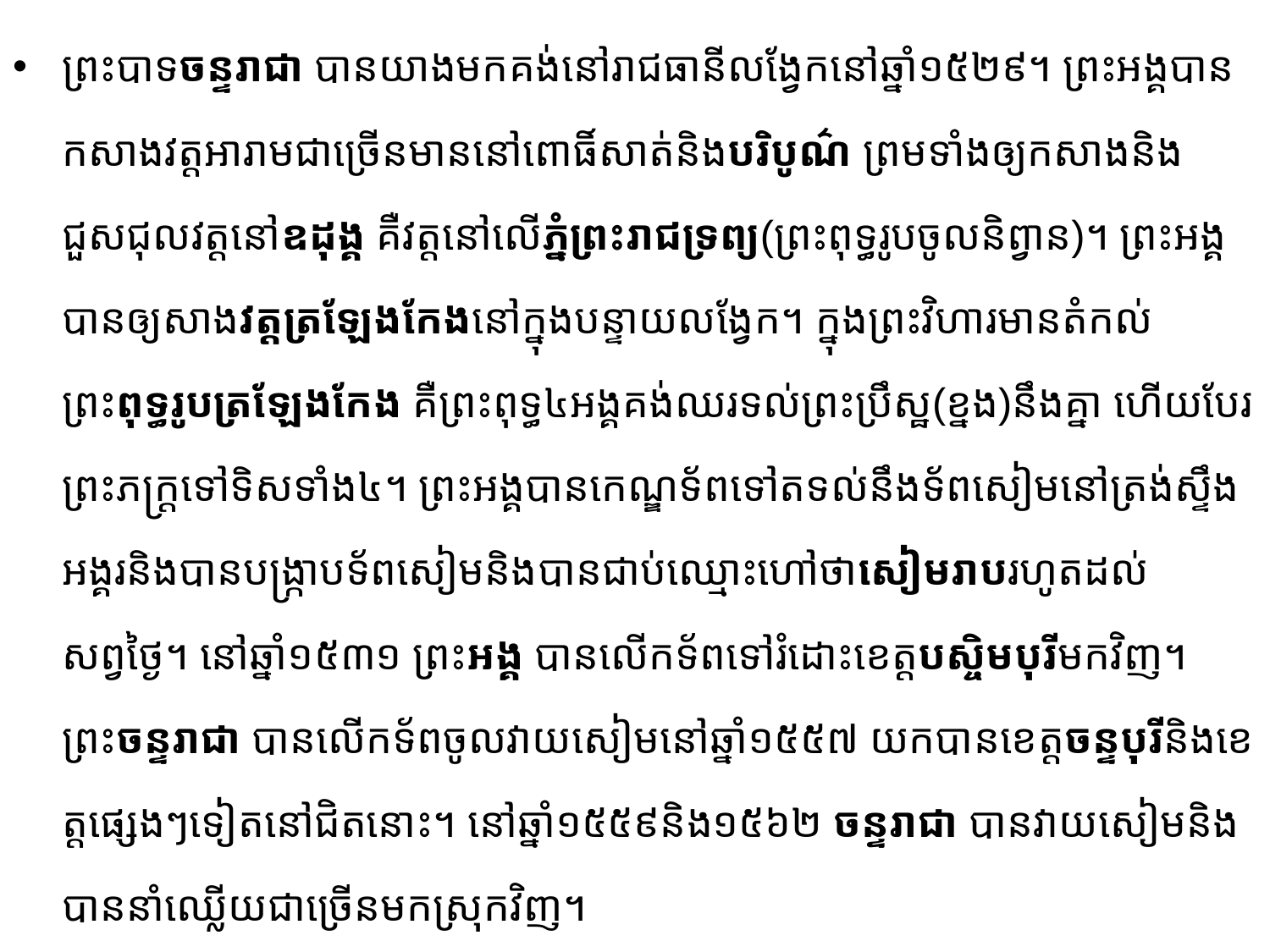

ព្រះបាទចន្ទរាជា បានយាងមកគង់នៅ​រាជ​ធានីលង្វែកនៅឆ្នាំ១៥២៩។ ព្រះអង្គ​បានកសាង​វត្តអារាមជាច្រើនមាននៅពោធិ៍សាត់និងបរិបូណ៌ ព្រមទាំងឲ្យ​កសាងនិងជួសជុលវត្តនៅឧដុង្គ គឺវត្តនៅលើភ្នំ​ព្រះរាជទ្រព្យ(ព្រះពុទ្ធរូបចូលនិព្វាន)។ ព្រះអង្គបានឲ្យសាង​វត្ត​ត្រឡែង​កែងនៅក្នុងបន្ទាយលង្វែក។ ក្នុងព្រះ​វិហារ​មានតំកល់ព្រះពុទ្ធរូបត្រឡែងកែង គឺព្រះពុទ្ធ៤អង្គគង់​ឈរ​ទល់​ព្រះប្រឹស្ឋ(ខ្នង)នឹងគ្នា ហើយបែរ​ព្រះភក្រ្ត​ទៅ​ទិស​ទាំង​៤។ ព្រះអង្គបានកេណ្ឌទ័ពទៅតទល់នឹងទ័ពសៀម​នៅ​ត្រង់​ស្ទឹងអង្គរនិងបានបង្រ្កាបទ័ពសៀមនិងបានជាប់ឈ្មោះហៅថាសៀមរាបរហូតដល់សព្វថ្ងៃ។ នៅឆ្នាំ១៥៣១ ព្រះ​អង្គ បានលើកទ័ពទៅរំដោះខេត្តបស្ចិម​បុរីមកវិញ។ ព្រះចន្ទរាជា បានលើកទ័ពចូលវាយសៀមនៅឆ្នាំ១៥៥៧ ​យក​បានខេត្តចន្ទបុរីនិងខេត្តផ្សេងៗទៀតនៅជិតនោះ។ នៅឆ្នាំ១៥៥៩និង១៥៦២ ចន្ទរាជា បានវាយសៀមនិង បាន​នាំ​ឈ្លើយជាច្រើនមកស្រុកវិញ។